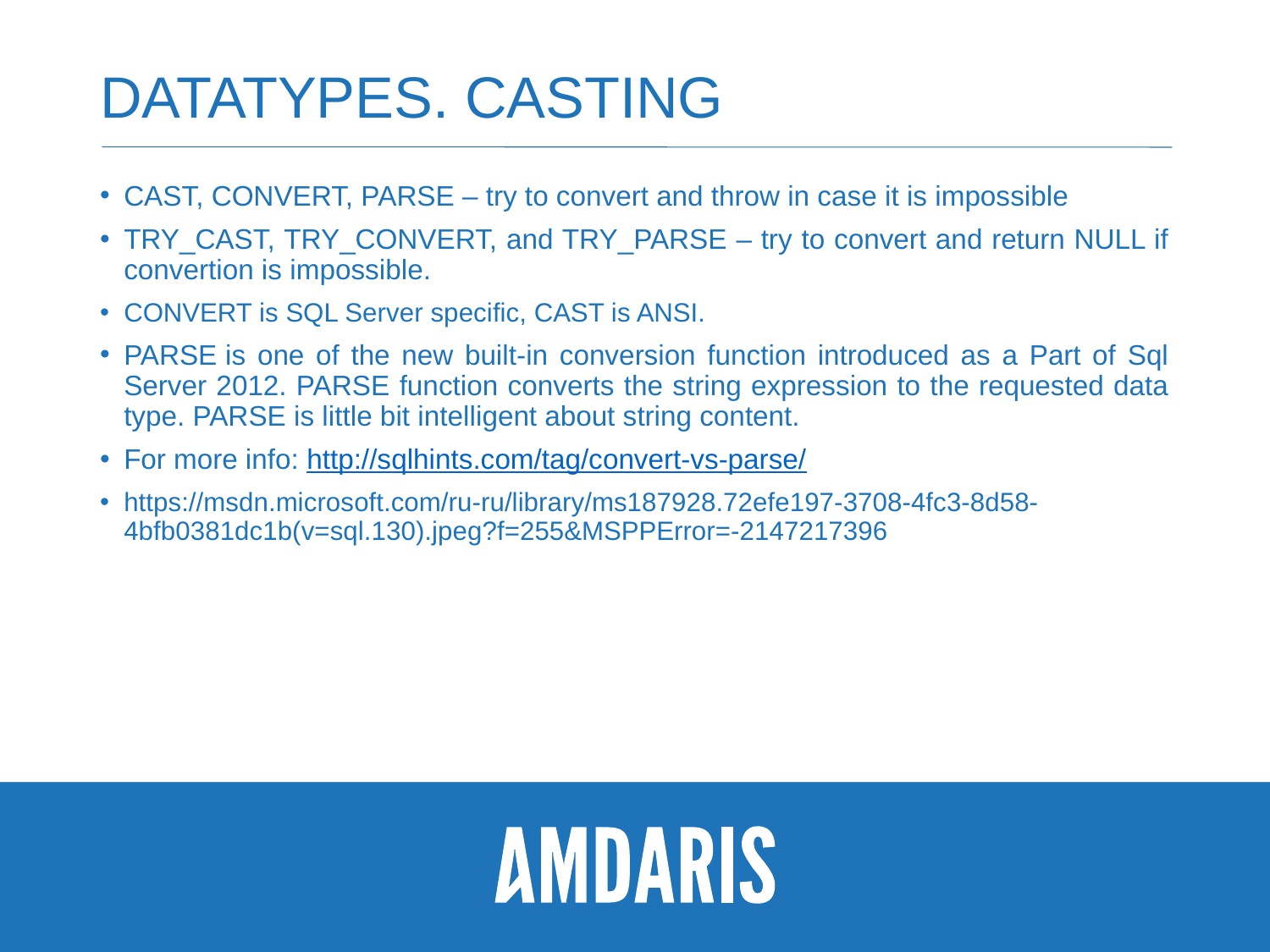

# DataTypes. CASTING
CAST, CONVERT, PARSE – try to convert and throw in case it is impossible
TRY_CAST, TRY_CONVERT, and TRY_PARSE – try to convert and return NULL if convertion is impossible.
CONVERT is SQL Server specific, CAST is ANSI.
PARSE is one of the new built-in conversion function introduced as a Part of Sql Server 2012. PARSE function converts the string expression to the requested data type. PARSE is little bit intelligent about string content.
For more info: http://sqlhints.com/tag/convert-vs-parse/
https://msdn.microsoft.com/ru-ru/library/ms187928.72efe197-3708-4fc3-8d58-4bfb0381dc1b(v=sql.130).jpeg?f=255&MSPPError=-2147217396